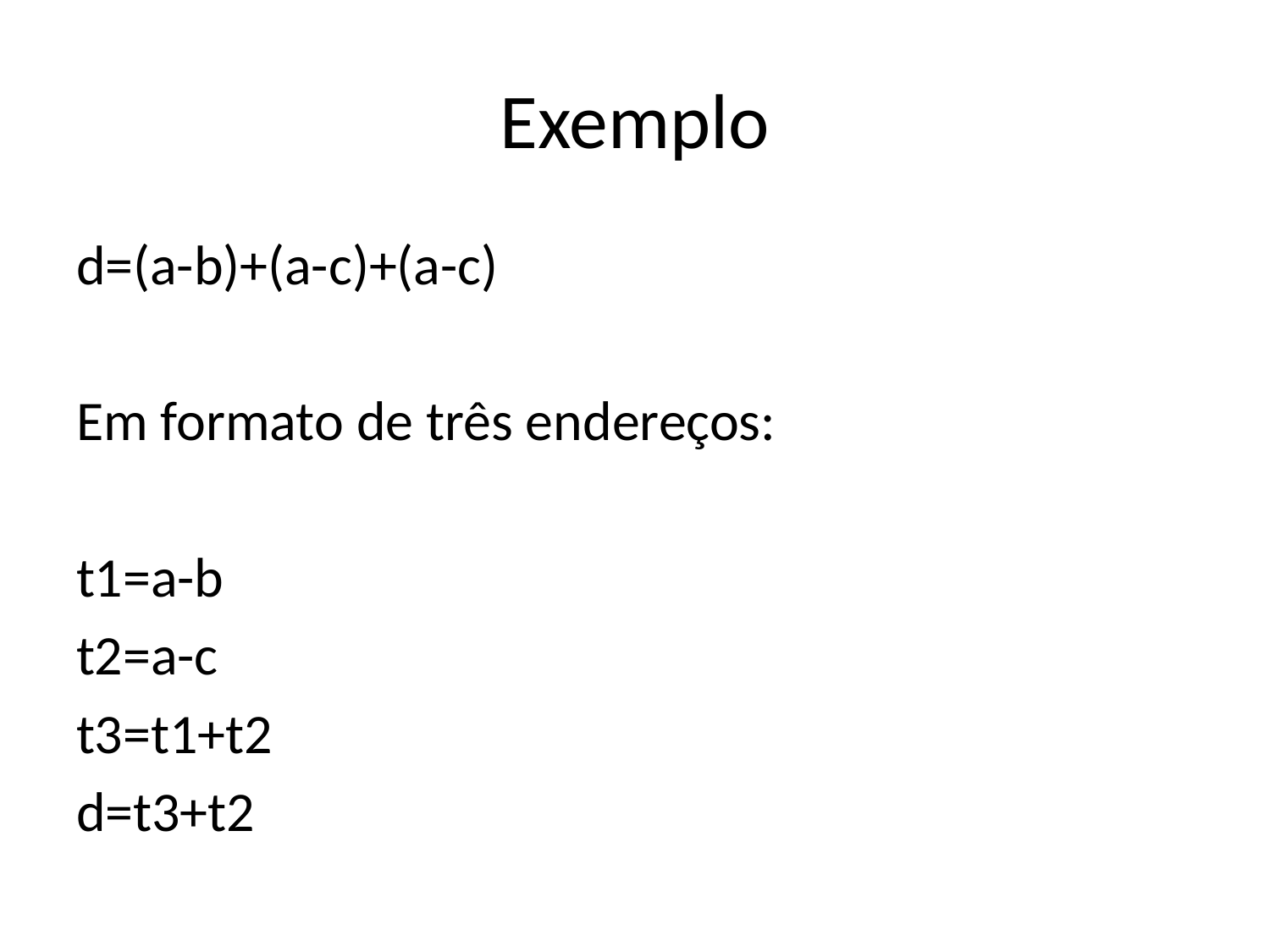

# Exemplo
d=(a-b)+(a-c)+(a-c)

Em formato de três endereços:

t1=a-b
t2=a-c
t3=t1+t2
d=t3+t2